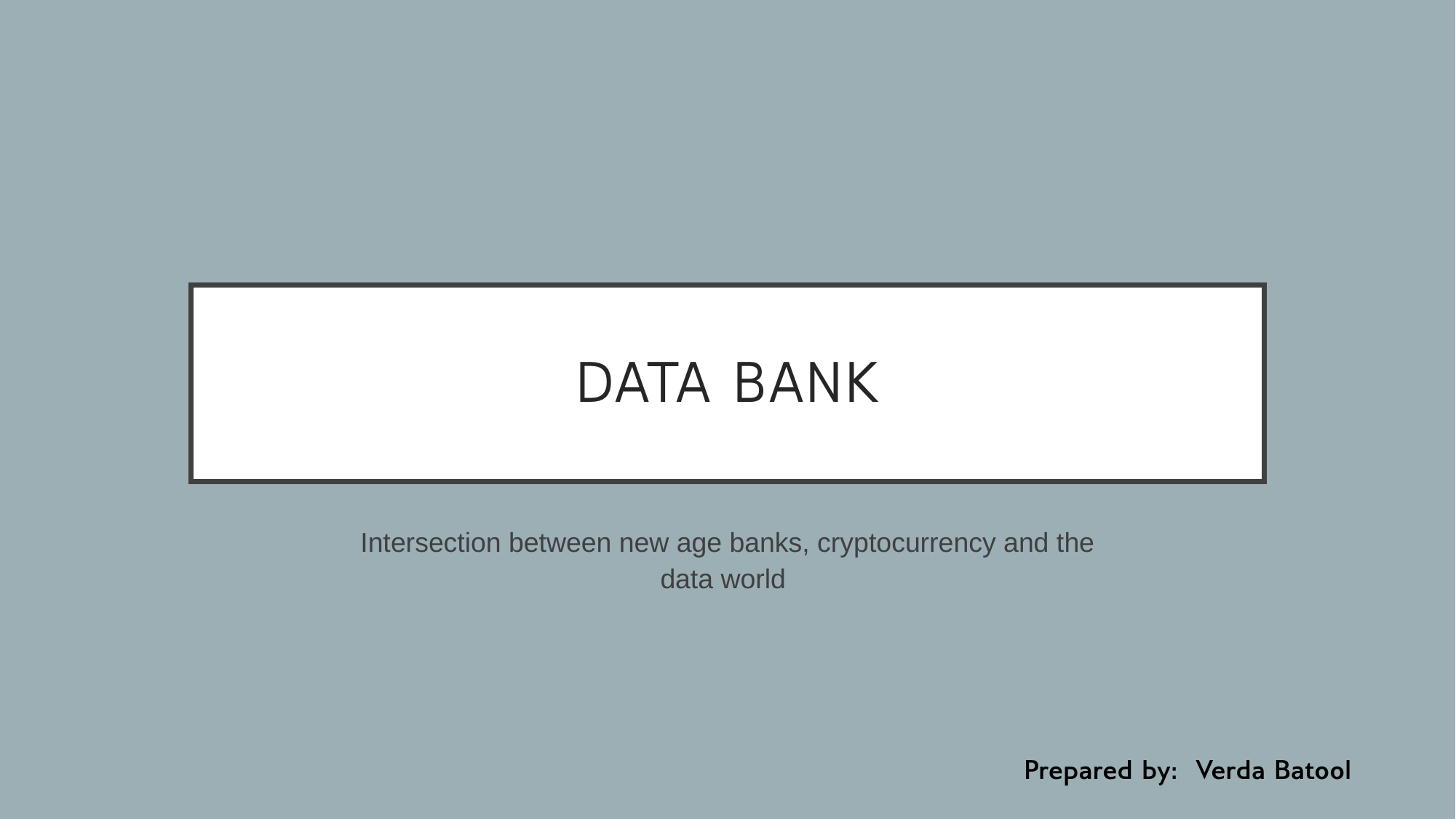

# Data Bank
Intersection between new age banks, cryptocurrency and the data world
Prepared by:  Verda Batool